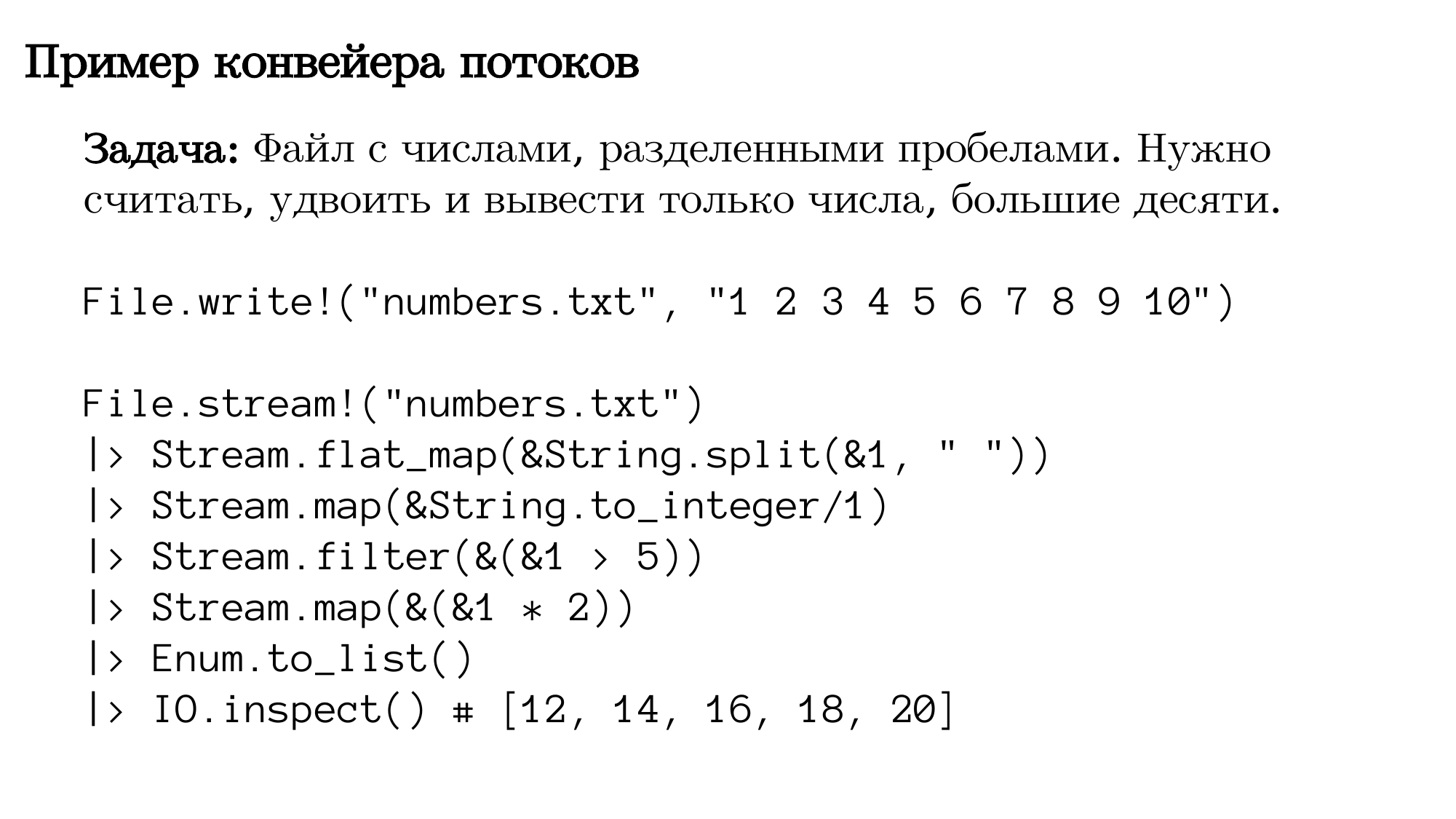

Пример конвейера потоков
Задача: Файл с числами, разделенными пробелами. Нужно считать, удвоить и вывести только числа, большие десяти.

File.write!("numbers.txt", "1 2 3 4 5 6 7 8 9 10")

File.stream!("numbers.txt")
|> Stream.flat_map(&String.split(&1, " "))
|> Stream.map(&String.to_integer/1)
|> Stream.filter(&(&1 > 5))
|> Stream.map(&(&1 * 2))
|> Enum.to_list()
|> IO.inspect() # [12, 14, 16, 18, 20]